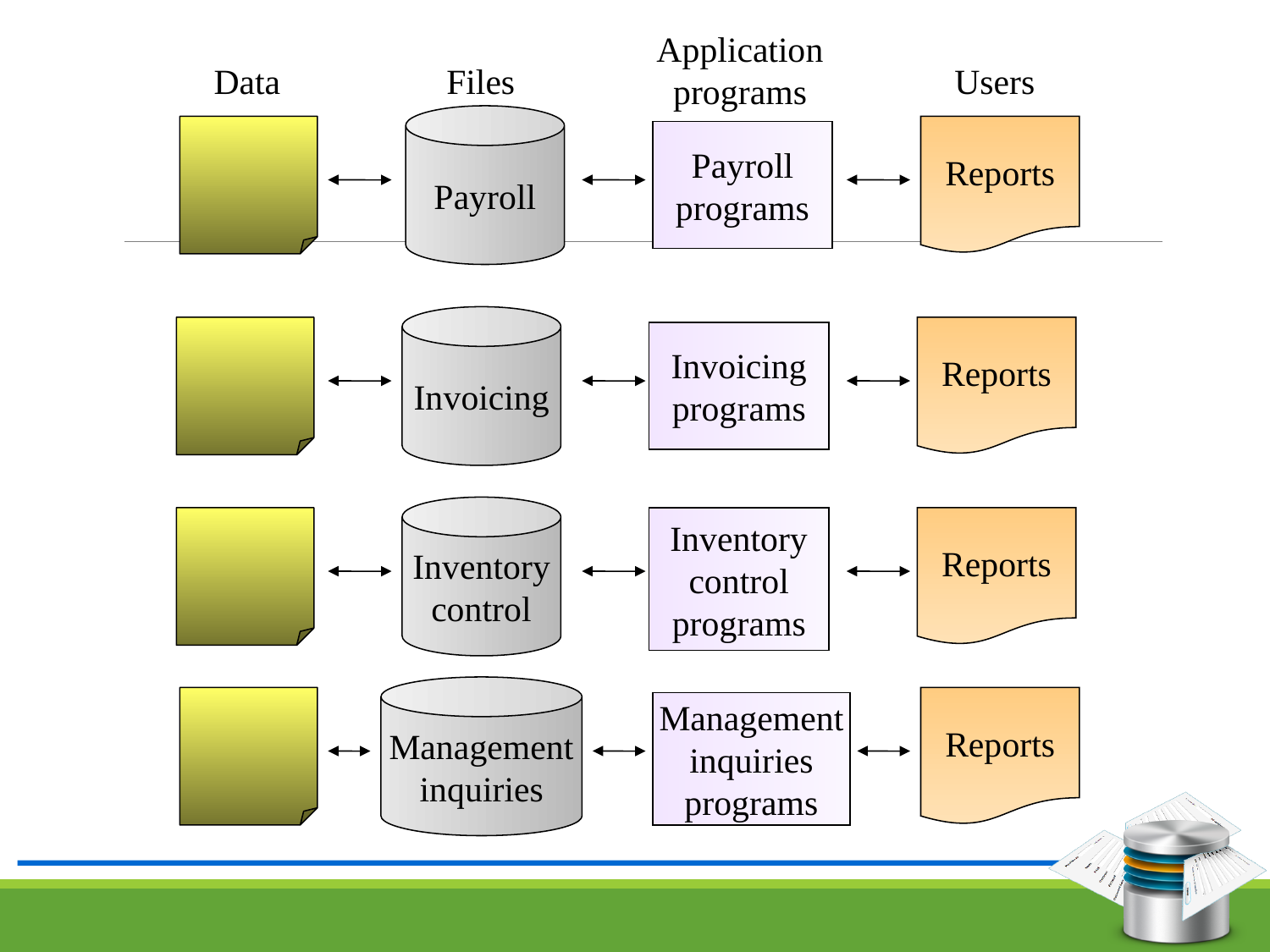

Application
programs
Data
Files
Users
Payroll

Reports
Payroll
programs

Invoicing

Reports
Invoicing
programs

Inventory
control

Inventory
control
programs
Reports

Management
inquiries

Reports
Management
inquiries
programs